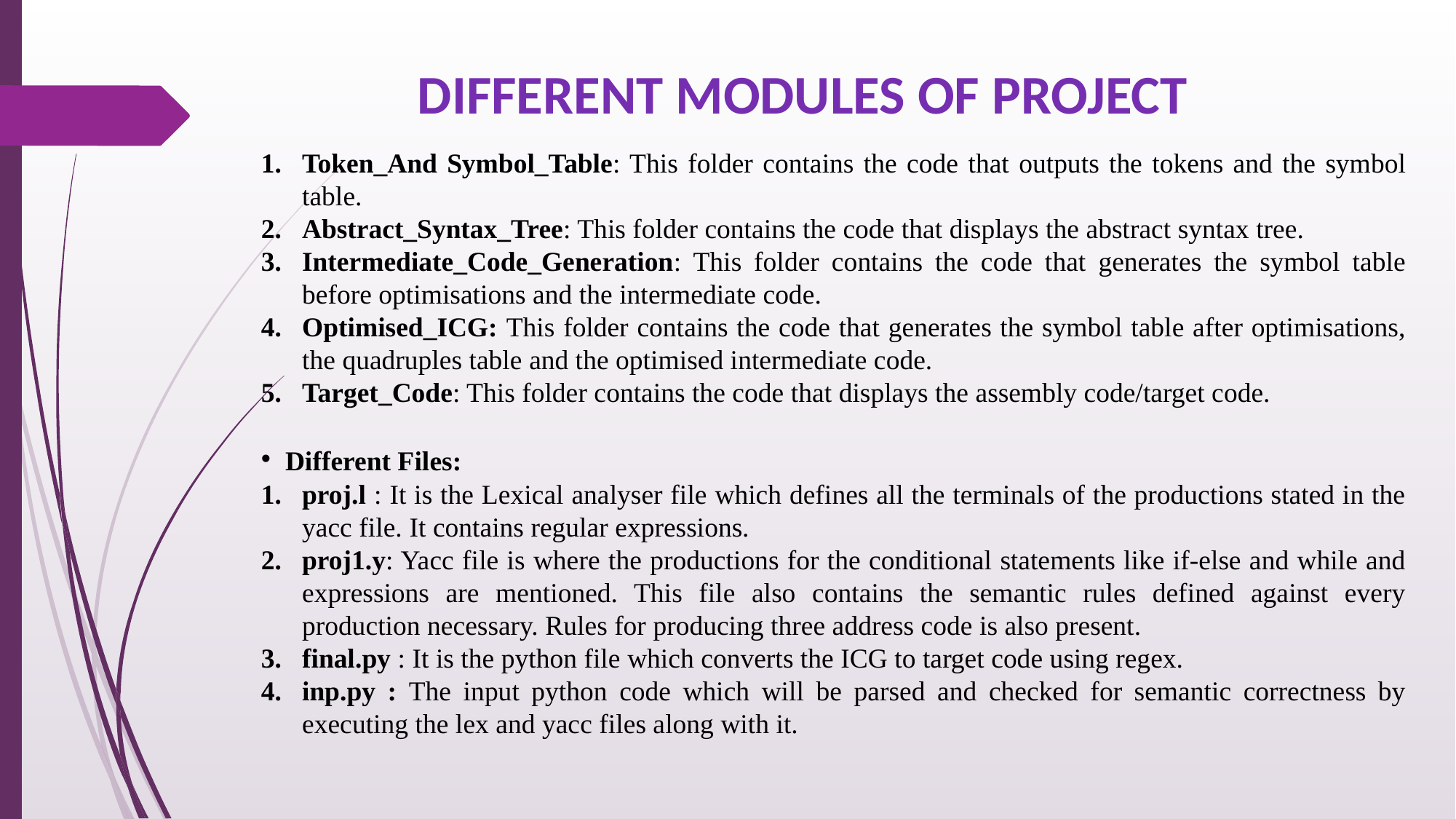

DIFFERENT MODULES OF PROJECT
Token_And Symbol_Table: This folder contains the code that outputs the tokens and the symbol table.
Abstract_Syntax_Tree: This folder contains the code that displays the abstract syntax tree.
Intermediate_Code_Generation: This folder contains the code that generates the symbol table before optimisations and the intermediate code.
Optimised_ICG: This folder contains the code that generates the symbol table after optimisations, the quadruples table and the optimised intermediate code.
Target_Code: This folder contains the code that displays the assembly code/target code.

  Different Files:
proj.l : It is the Lexical analyser file which defines all the terminals of the productions stated in the yacc file. It contains regular expressions.
proj1.y: Yacc file is where the productions for the conditional statements like if-else and while and expressions are mentioned. This file also contains the semantic rules defined against every production necessary. Rules for producing three address code is also present.
final.py : It is the python file which converts the ICG to target code using regex.
inp.py : The input python code which will be parsed and checked for semantic correctness by executing the lex and yacc files along with it.